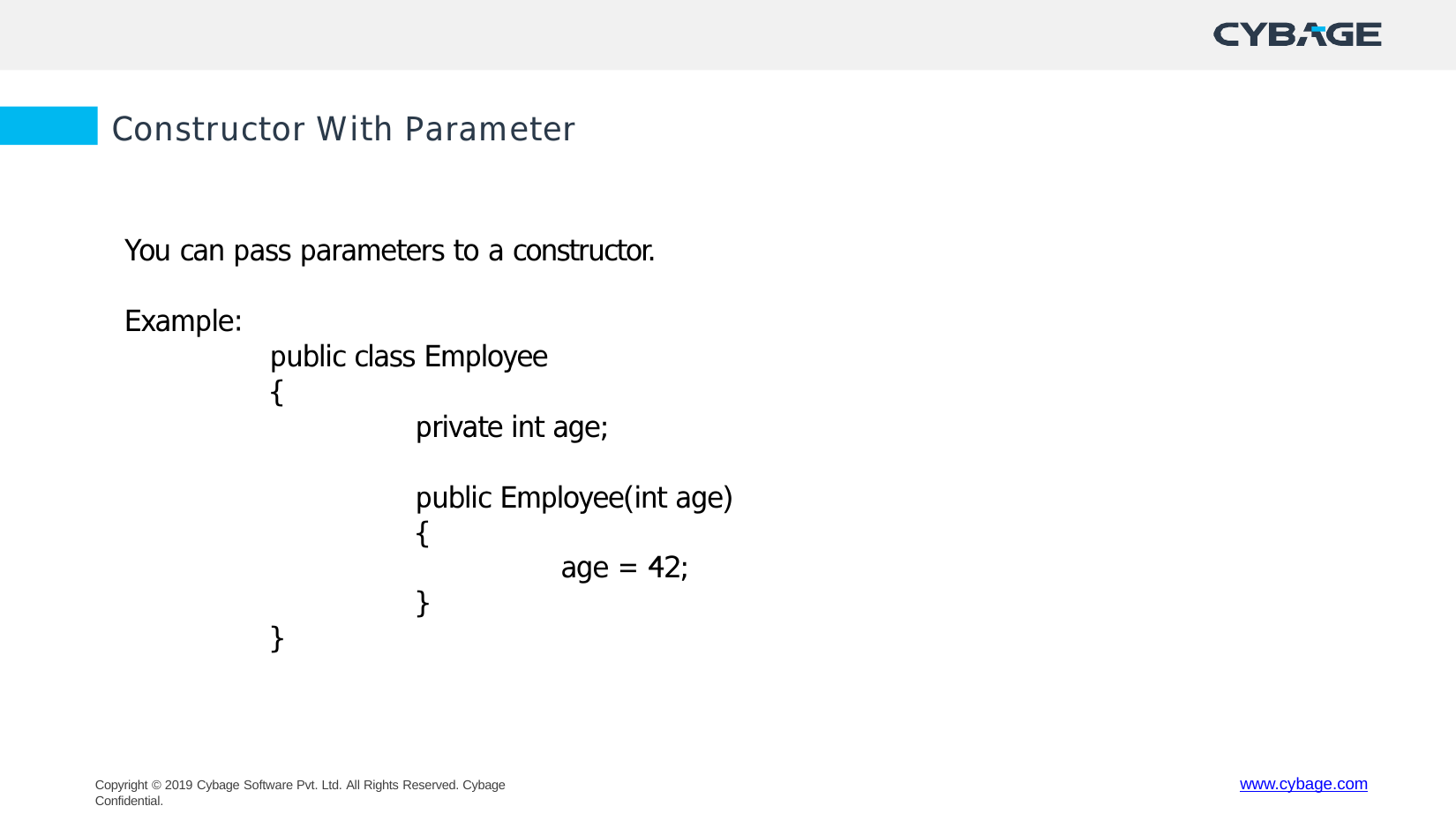

# Constructor With Parameter
You can pass parameters to a constructor.

Example:
public class Employee
{
private int age;

public Employee(int age)
{
age = 42;
}
}
www.cybage.com
Copyright © 2019 Cybage Software Pvt. Ltd. All Rights Reserved. Cybage Confidential.